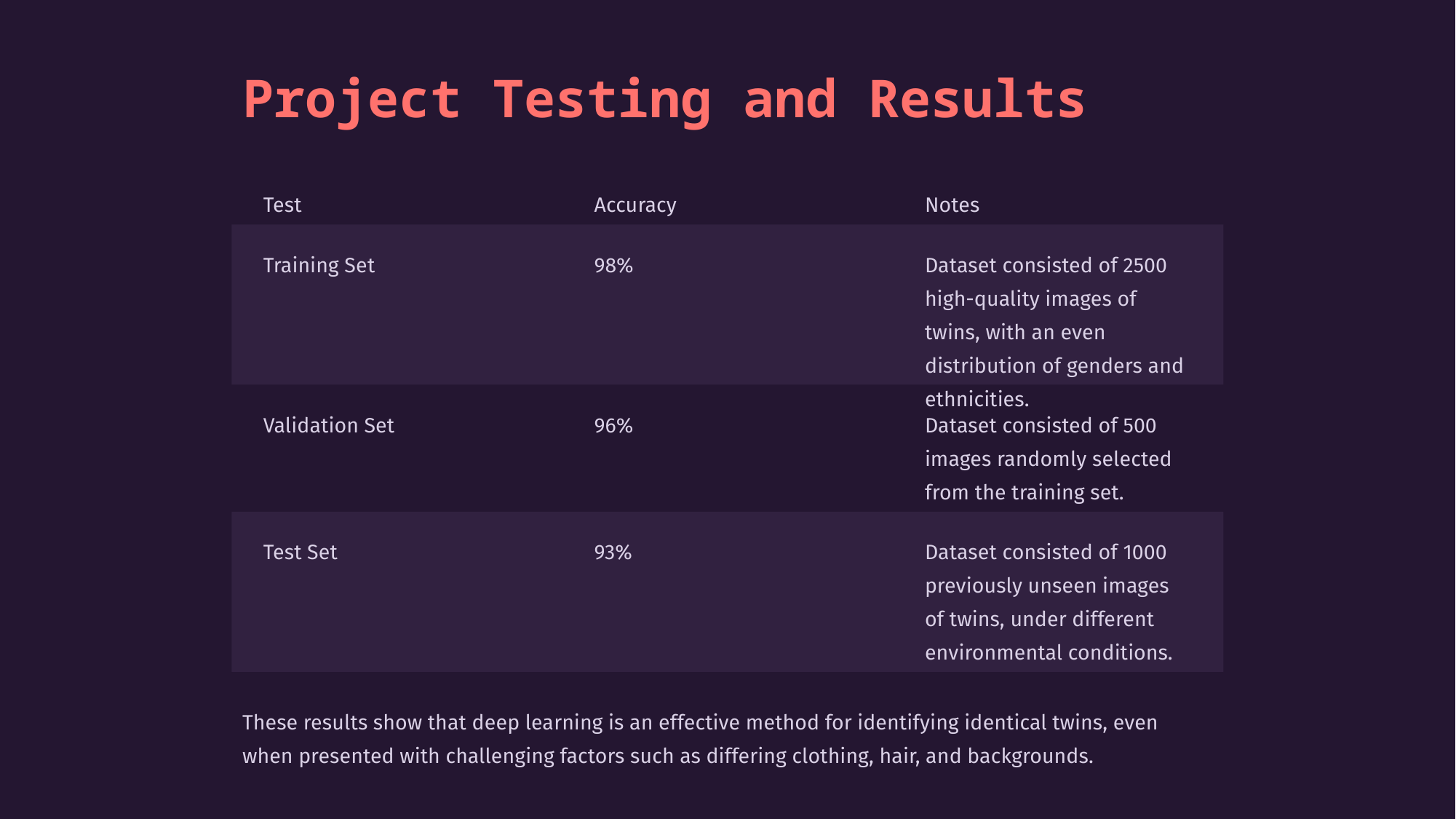

Project Testing and Results
Test
Accuracy
Notes

Training Set
98%
Dataset consisted of 2500 high-quality images of twins, with an even distribution of genders and ethnicities.
Validation Set
96%
Dataset consisted of 500 images randomly selected from the training set.

Test Set
93%
Dataset consisted of 1000 previously unseen images of twins, under different environmental conditions.
These results show that deep learning is an effective method for identifying identical twins, even when presented with challenging factors such as differing clothing, hair, and backgrounds.